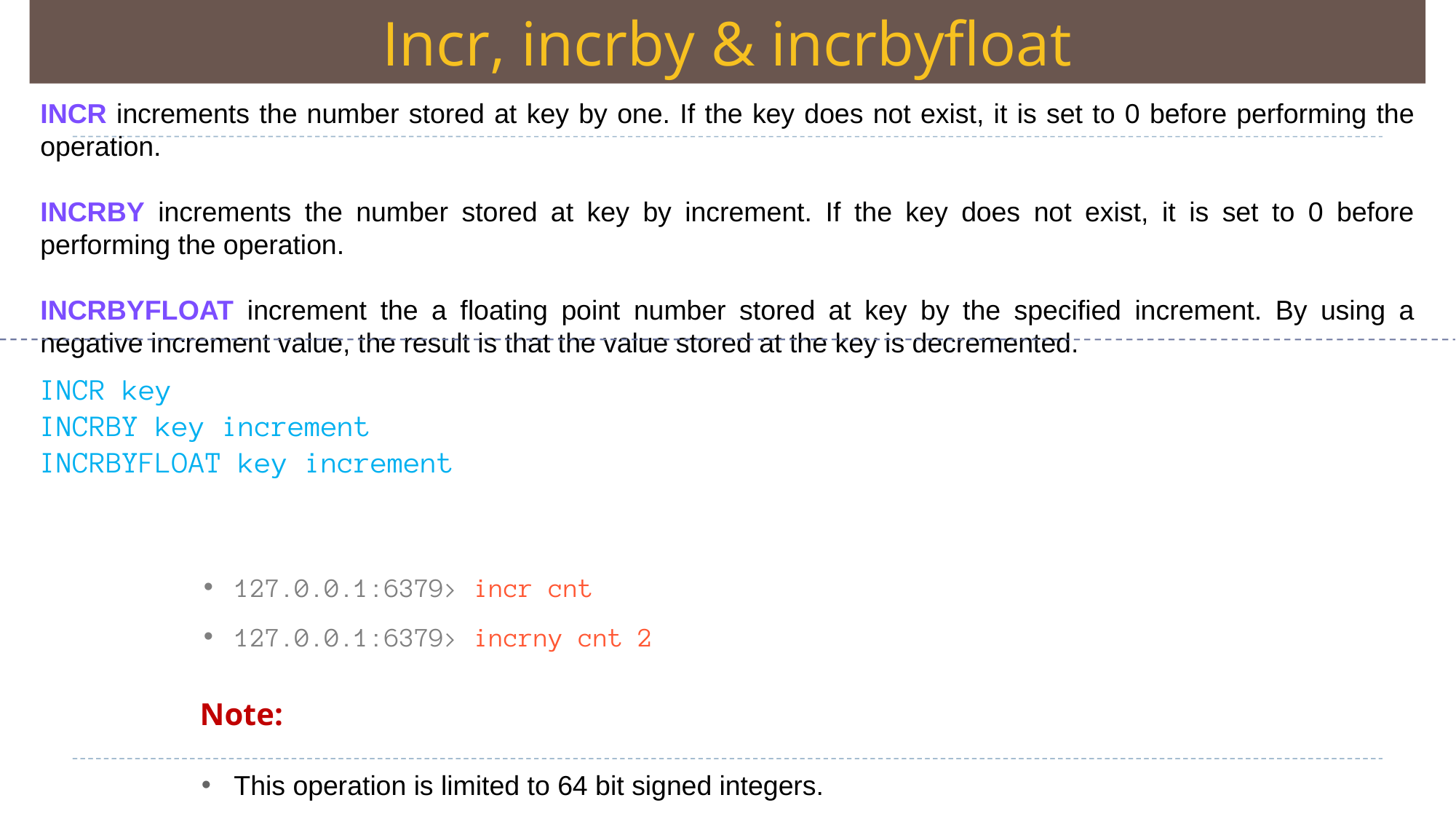

Incr, incrby & incrbyfloat
INCR increments the number stored at key by one. If the key does not exist, it is set to 0 before performing the operation.

INCRBY increments the number stored at key by increment. If the key does not exist, it is set to 0 before performing the operation.

INCRBYFLOAT increment the a floating point number stored at key by the specified increment. By using a negative increment value, the result is that the value stored at the key is decremented.

INCR key
INCRBY key increment
INCRBYFLOAT key increment
127.0.0.1:6379> incr cnt
127.0.0.1:6379> incrny cnt 2
Note:

This operation is limited to 64 bit signed integers.